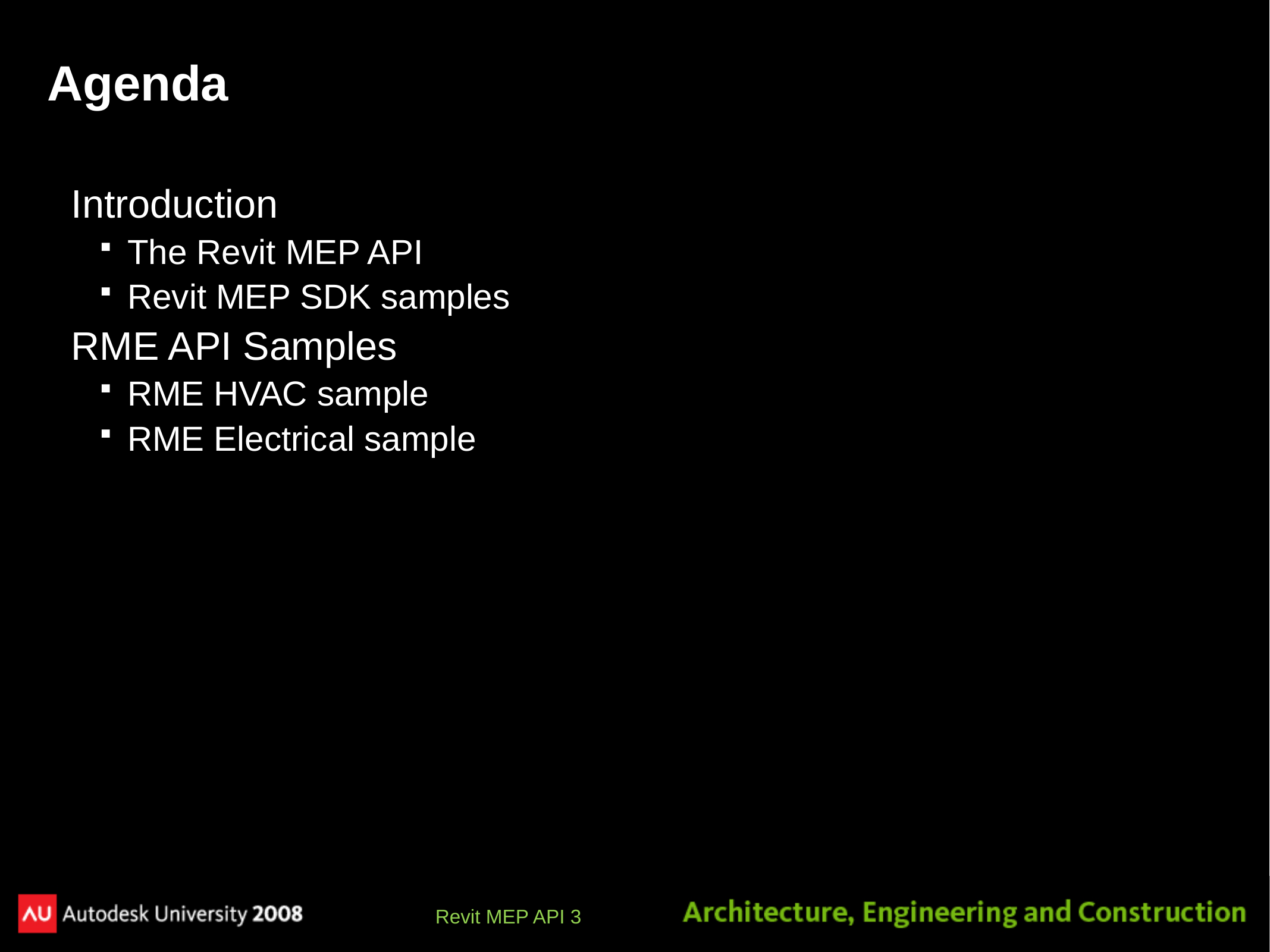

# Agenda
Introduction
The Revit MEP API
Revit MEP SDK samples
RME API Samples
RME HVAC sample
RME Electrical sample